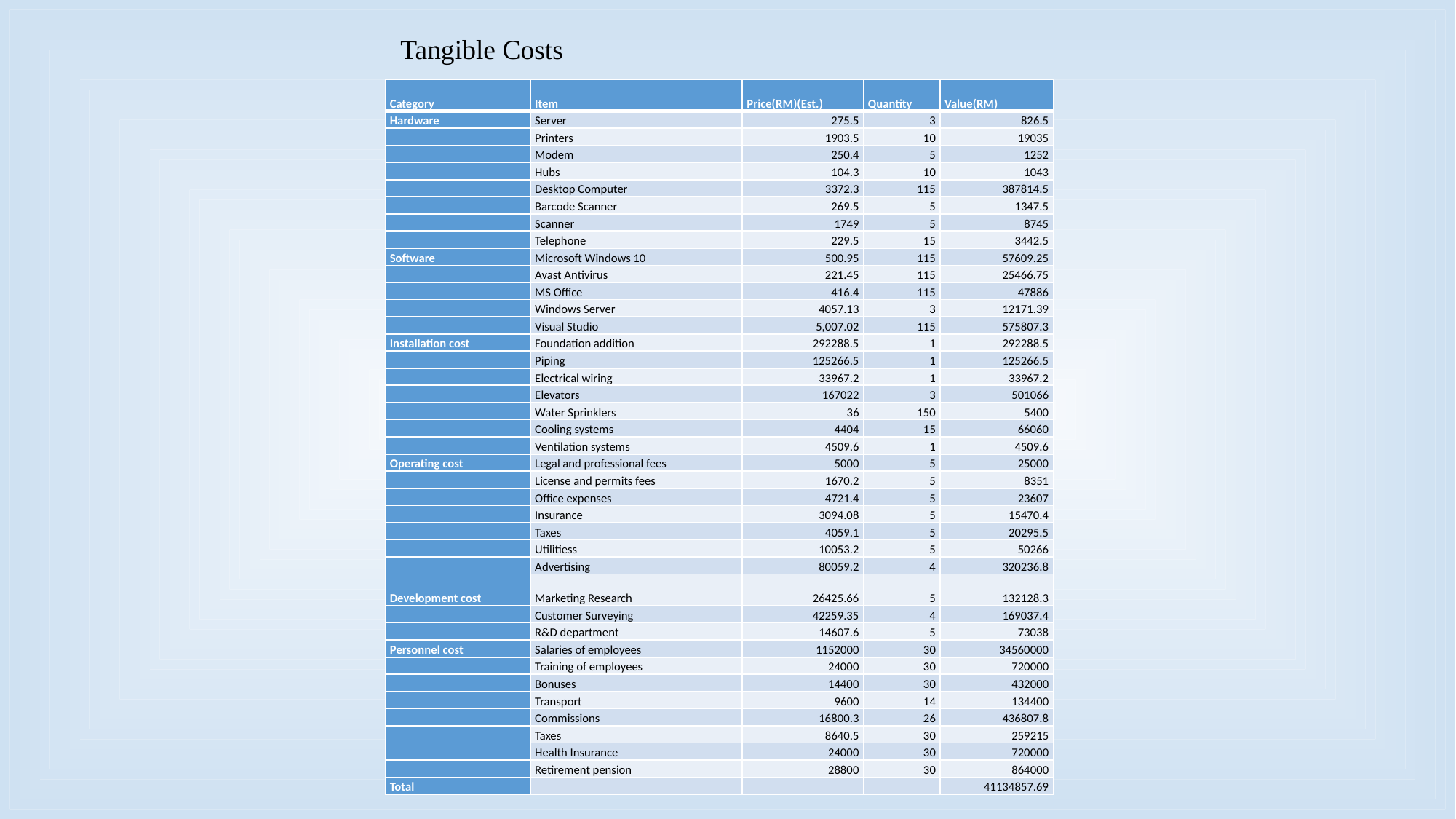

Tangible Costs
| Category | Item | Price(RM)(Est.) | Quantity | Value(RM) |
| --- | --- | --- | --- | --- |
| Hardware | Server | 275.5 | 3 | 826.5 |
|  | Printers | 1903.5 | 10 | 19035 |
|  | Modem | 250.4 | 5 | 1252 |
|  | Hubs | 104.3 | 10 | 1043 |
|  | Desktop Computer | 3372.3 | 115 | 387814.5 |
|  | Barcode Scanner | 269.5 | 5 | 1347.5 |
|  | Scanner | 1749 | 5 | 8745 |
|  | Telephone | 229.5 | 15 | 3442.5 |
| Software | Microsoft Windows 10 | 500.95 | 115 | 57609.25 |
|  | Avast Antivirus | 221.45 | 115 | 25466.75 |
|  | MS Office | 416.4 | 115 | 47886 |
|  | Windows Server | 4057.13 | 3 | 12171.39 |
|  | Visual Studio | 5,007.02 | 115 | 575807.3 |
| Installation cost | Foundation addition | 292288.5 | 1 | 292288.5 |
|  | Piping | 125266.5 | 1 | 125266.5 |
|  | Electrical wiring | 33967.2 | 1 | 33967.2 |
|  | Elevators | 167022 | 3 | 501066 |
|  | Water Sprinklers | 36 | 150 | 5400 |
|  | Cooling systems | 4404 | 15 | 66060 |
|  | Ventilation systems | 4509.6 | 1 | 4509.6 |
| Operating cost | Legal and professional fees | 5000 | 5 | 25000 |
|  | License and permits fees | 1670.2 | 5 | 8351 |
|  | Office expenses | 4721.4 | 5 | 23607 |
|  | Insurance | 3094.08 | 5 | 15470.4 |
|  | Taxes | 4059.1 | 5 | 20295.5 |
|  | Utilitiess | 10053.2 | 5 | 50266 |
|  | Advertising | 80059.2 | 4 | 320236.8 |
| Development cost | Marketing Research | 26425.66 | 5 | 132128.3 |
|  | Customer Surveying | 42259.35 | 4 | 169037.4 |
|  | R&D department | 14607.6 | 5 | 73038 |
| Personnel cost | Salaries of employees | 1152000 | 30 | 34560000 |
|  | Training of employees | 24000 | 30 | 720000 |
|  | Bonuses | 14400 | 30 | 432000 |
|  | Transport | 9600 | 14 | 134400 |
|  | Commissions | 16800.3 | 26 | 436807.8 |
|  | Taxes | 8640.5 | 30 | 259215 |
|  | Health Insurance | 24000 | 30 | 720000 |
|  | Retirement pension | 28800 | 30 | 864000 |
| Total |  |  |  | 41134857.69 |